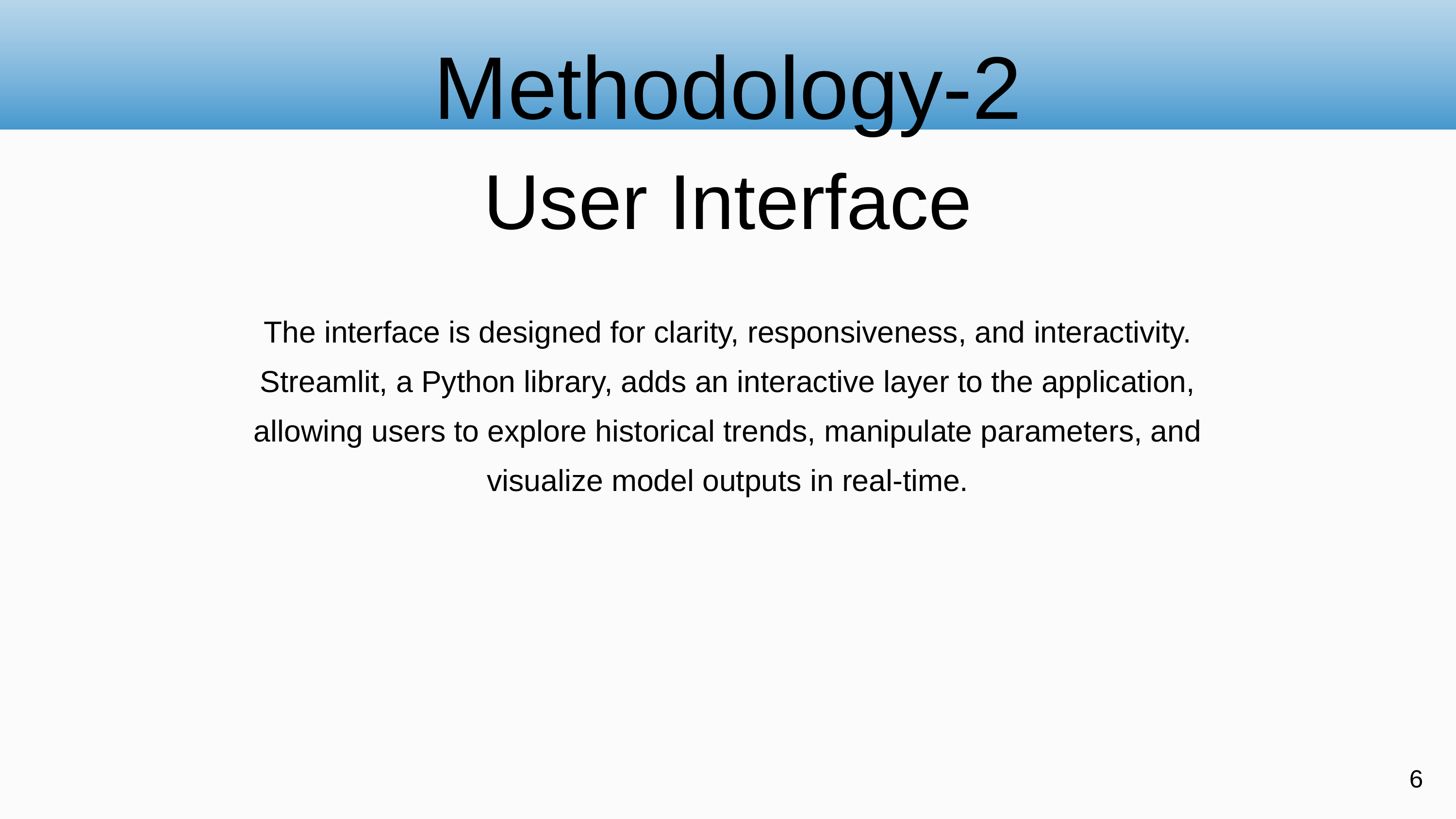

Methodology-2
User Interface
The interface is designed for clarity, responsiveness, and interactivity. Streamlit, a Python library, adds an interactive layer to the application, allowing users to explore historical trends, manipulate parameters, and visualize model outputs in real-time.
6